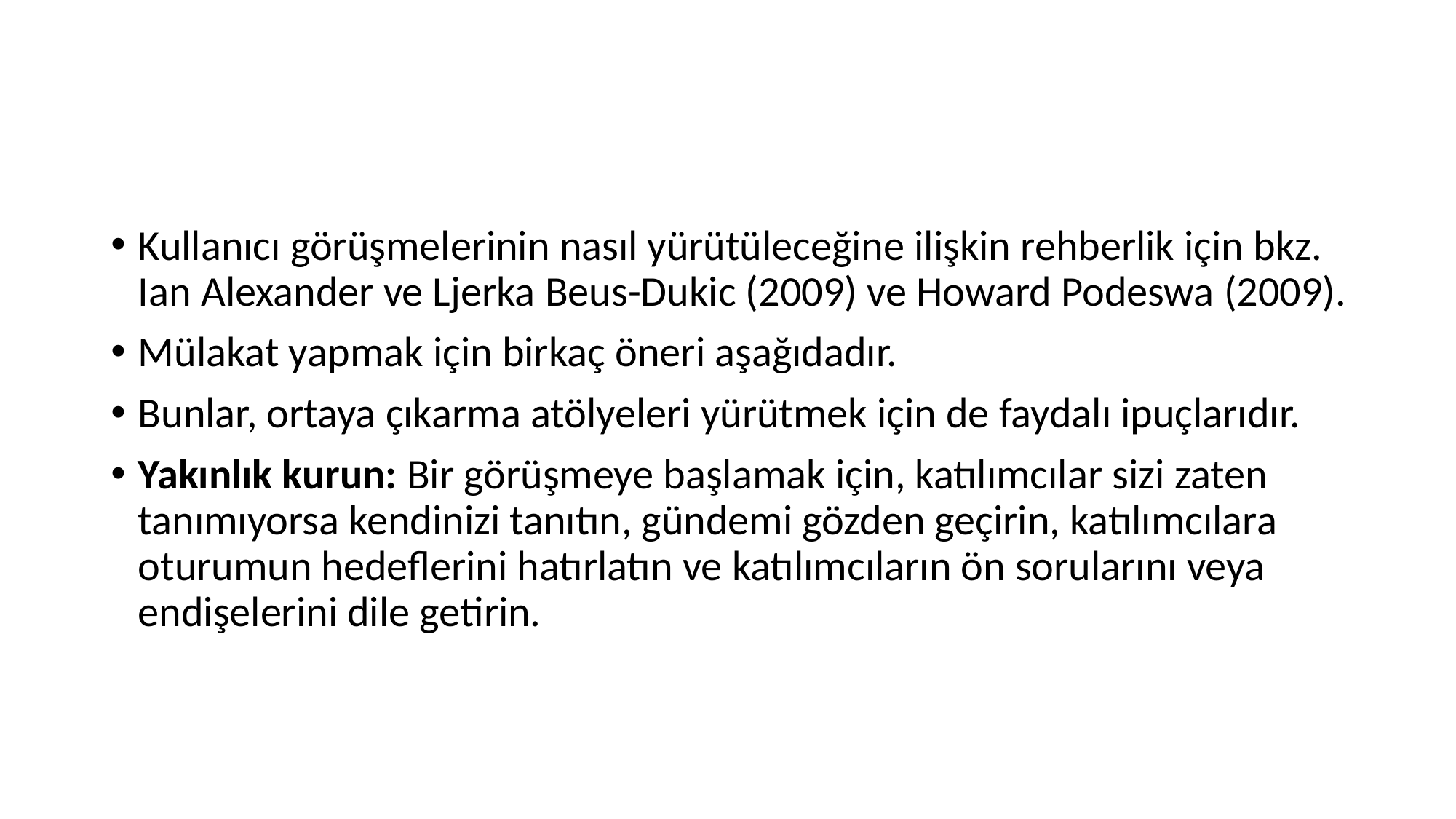

#
Kullanıcı görüşmelerinin nasıl yürütüleceğine ilişkin rehberlik için bkz. Ian Alexander ve Ljerka Beus-Dukic (2009) ve Howard Podeswa (2009).
Mülakat yapmak için birkaç öneri aşağıdadır.
Bunlar, ortaya çıkarma atölyeleri yürütmek için de faydalı ipuçlarıdır.
Yakınlık kurun: Bir görüşmeye başlamak için, katılımcılar sizi zaten tanımıyorsa kendinizi tanıtın, gündemi gözden geçirin, katılımcılara oturumun hedeflerini hatırlatın ve katılımcıların ön sorularını veya endişelerini dile getirin.